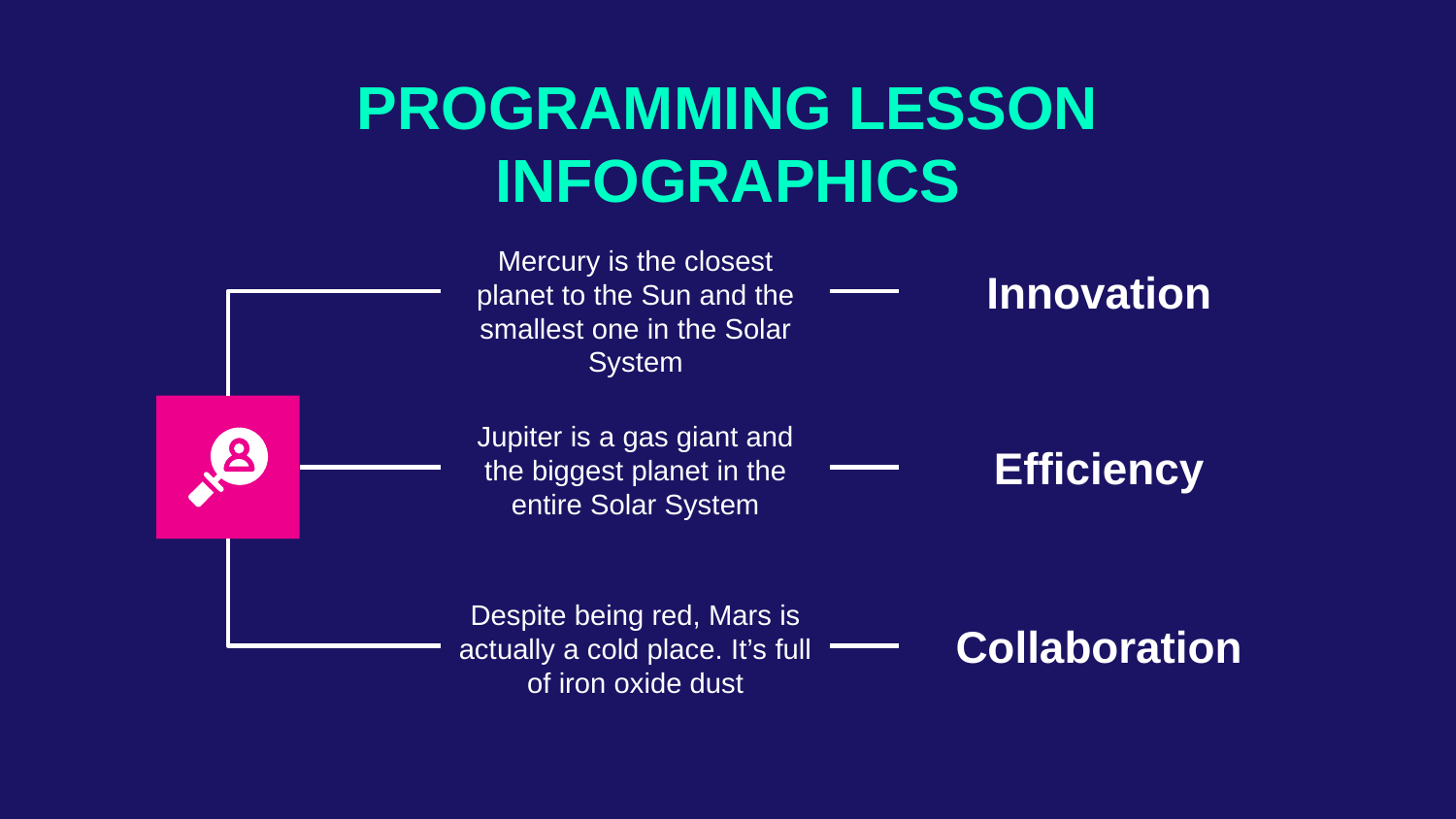

# PROGRAMMING LESSON INFOGRAPHICS
Mercury is the closest planet to the Sun and the smallest one in the Solar System
Innovation

Jupiter is a gas giant and the biggest planet in the entire Solar System
Efficiency

Despite being red, Mars is actually a cold place. It’s full of iron oxide dust
Collaboration